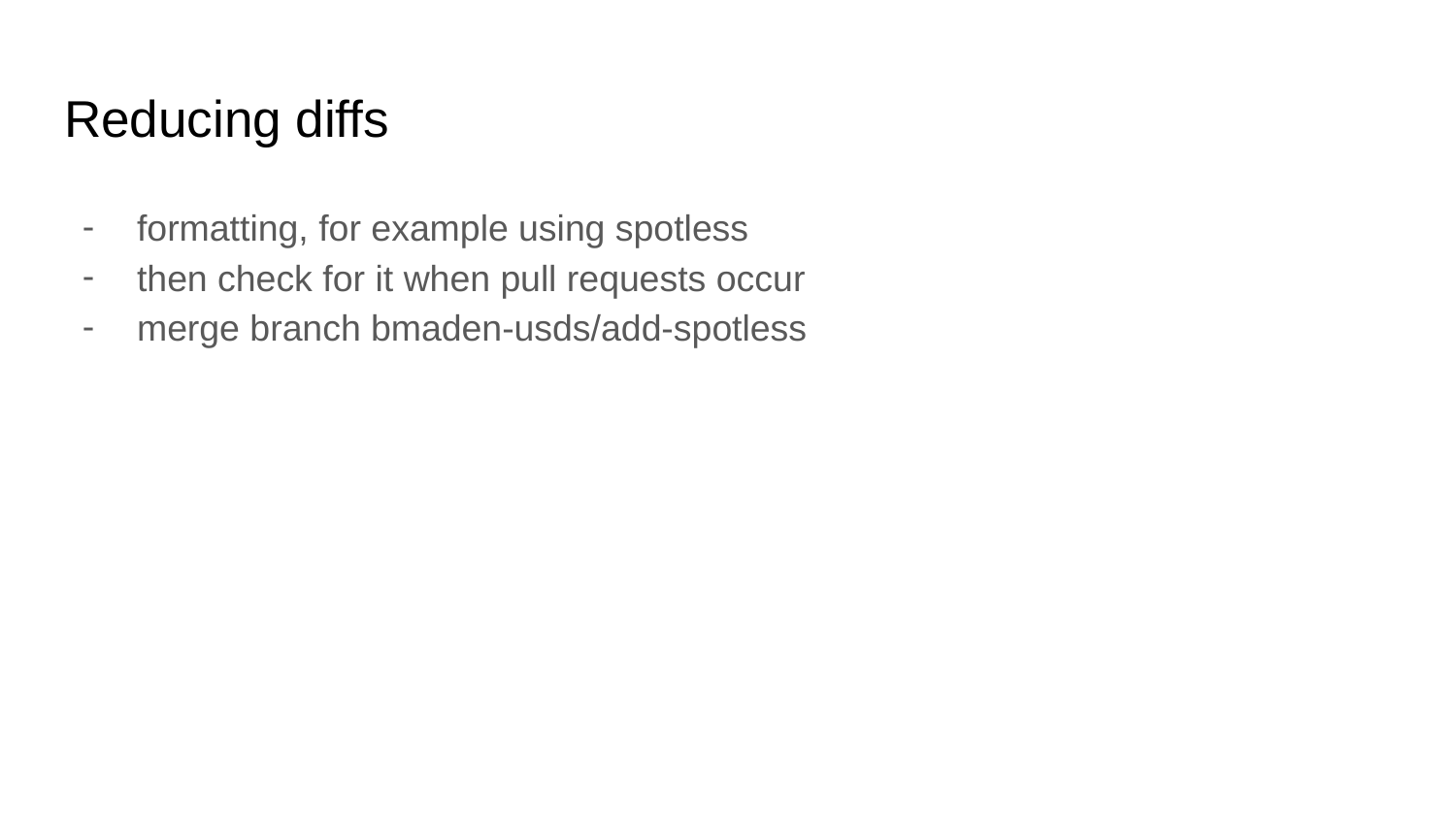

# Reducing diffs
formatting, for example using spotless
then check for it when pull requests occur
merge branch bmaden-usds/add-spotless